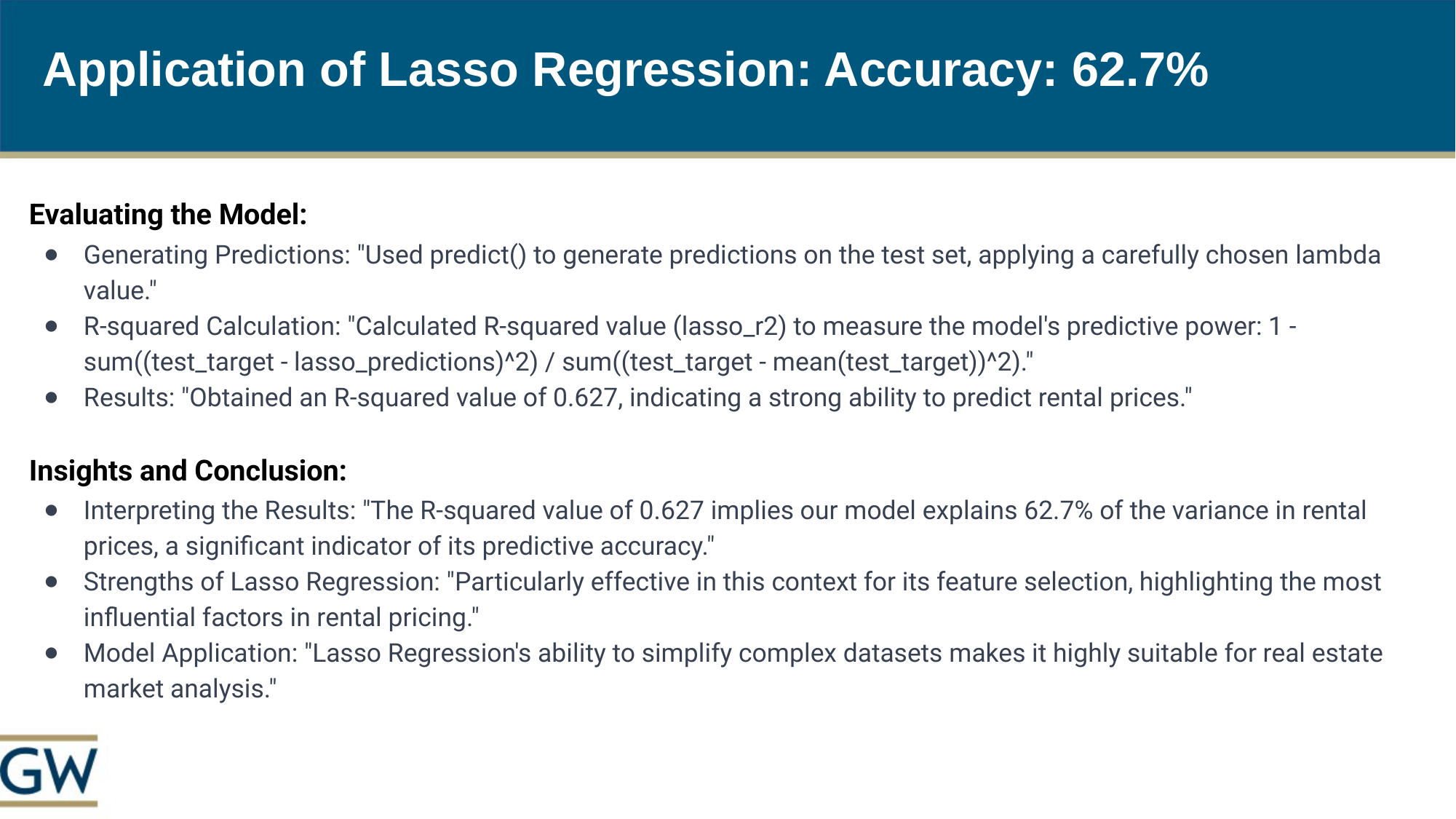

# Application of Lasso Regression: Accuracy: 62.7%
Evaluating the Model:
Generating Predictions: "Used predict() to generate predictions on the test set, applying a carefully chosen lambda value."
R-squared Calculation: "Calculated R-squared value (lasso_r2) to measure the model's predictive power: 1 - sum((test_target - lasso_predictions)^2) / sum((test_target - mean(test_target))^2)."
Results: "Obtained an R-squared value of 0.627, indicating a strong ability to predict rental prices."
Insights and Conclusion:
Interpreting the Results: "The R-squared value of 0.627 implies our model explains 62.7% of the variance in rental prices, a significant indicator of its predictive accuracy."
Strengths of Lasso Regression: "Particularly effective in this context for its feature selection, highlighting the most influential factors in rental pricing."
Model Application: "Lasso Regression's ability to simplify complex datasets makes it highly suitable for real estate market analysis."